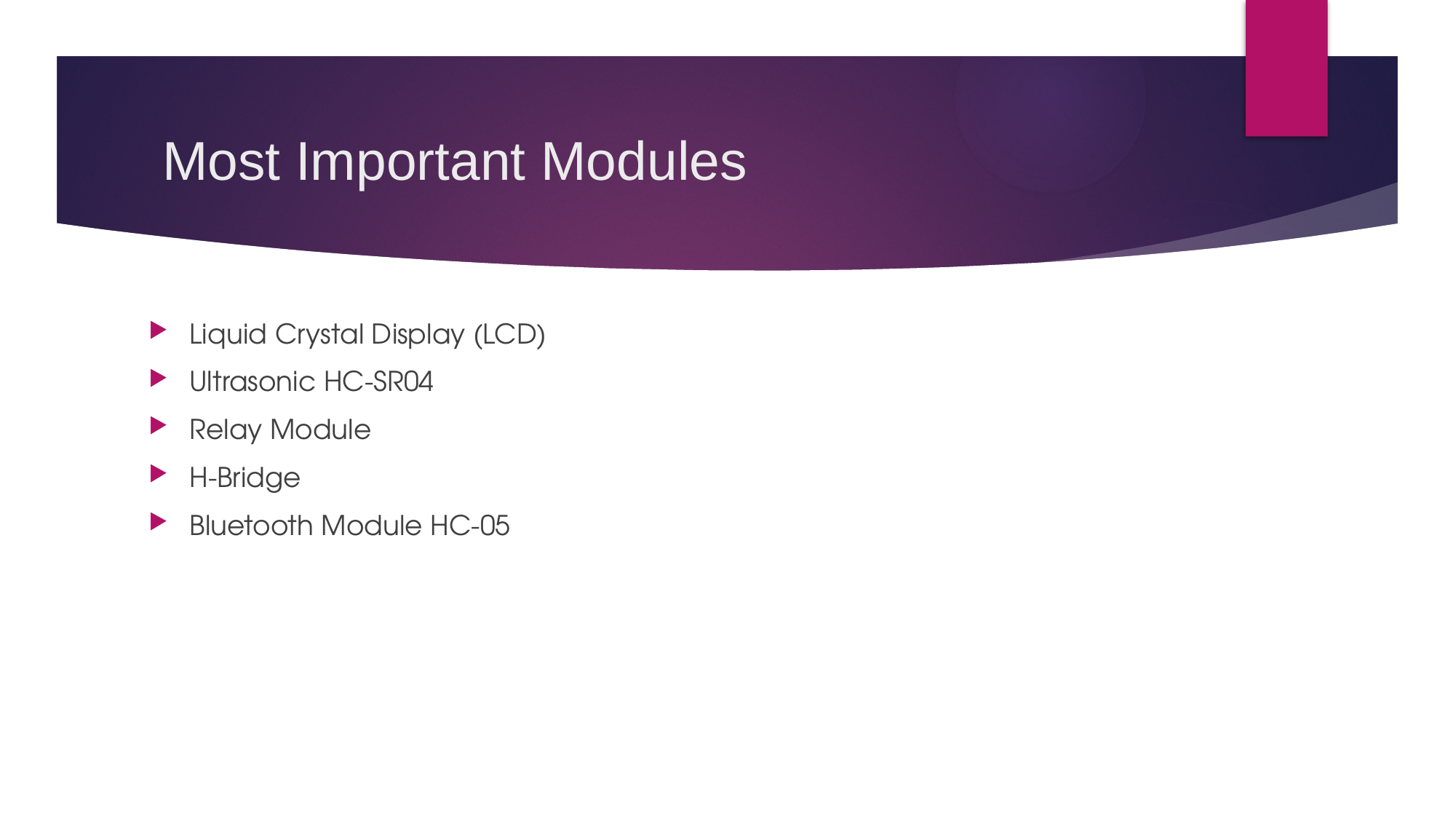

# Most Important Modules
Liquid Crystal Display (LCD)
Ultrasonic HC-SR04
Relay Module
H-Bridge
Bluetooth Module HC-05